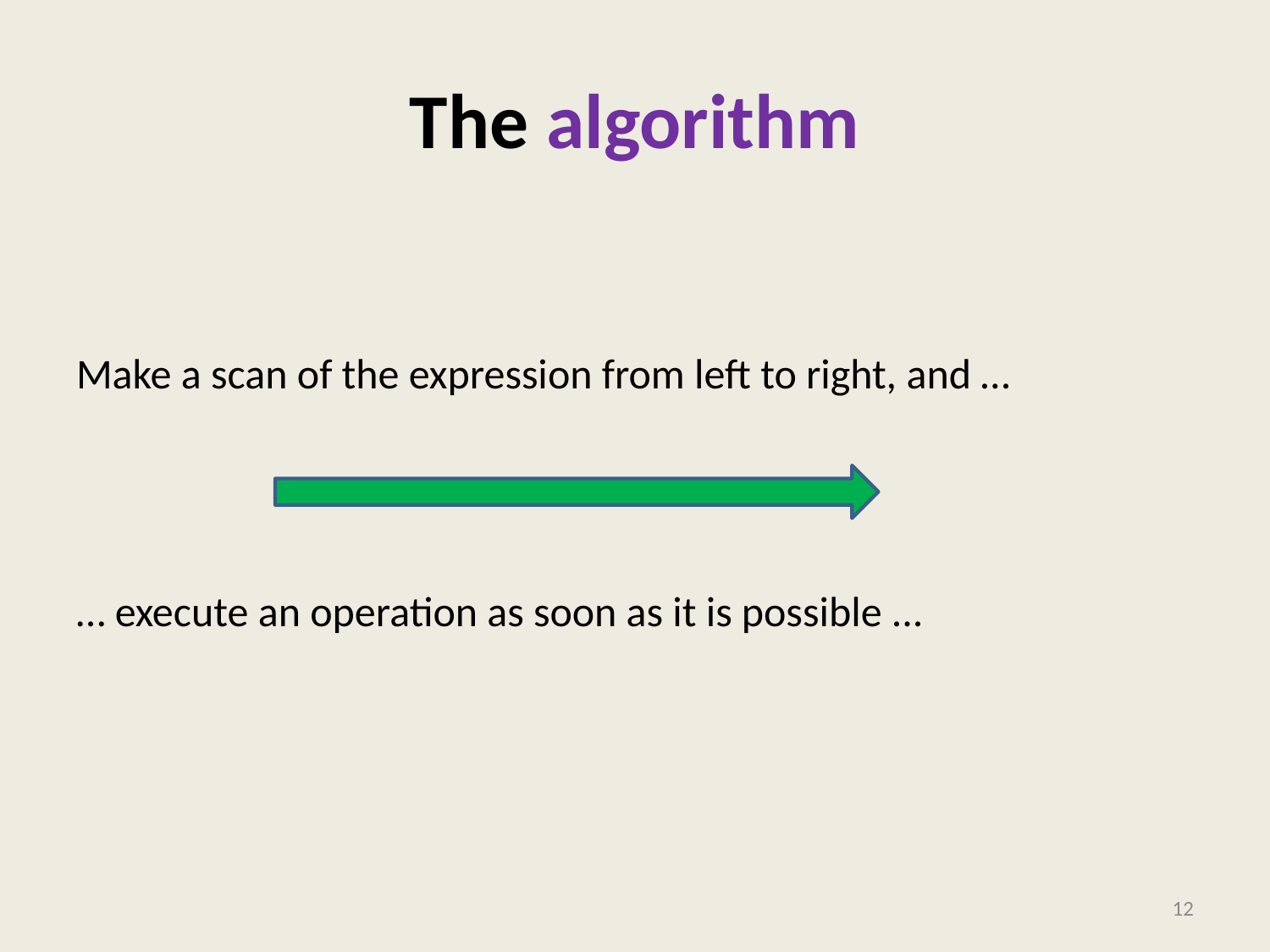

# The algorithm

Make a scan of the expression from left to right, and …

… execute an operation as soon as it is possible ...

12